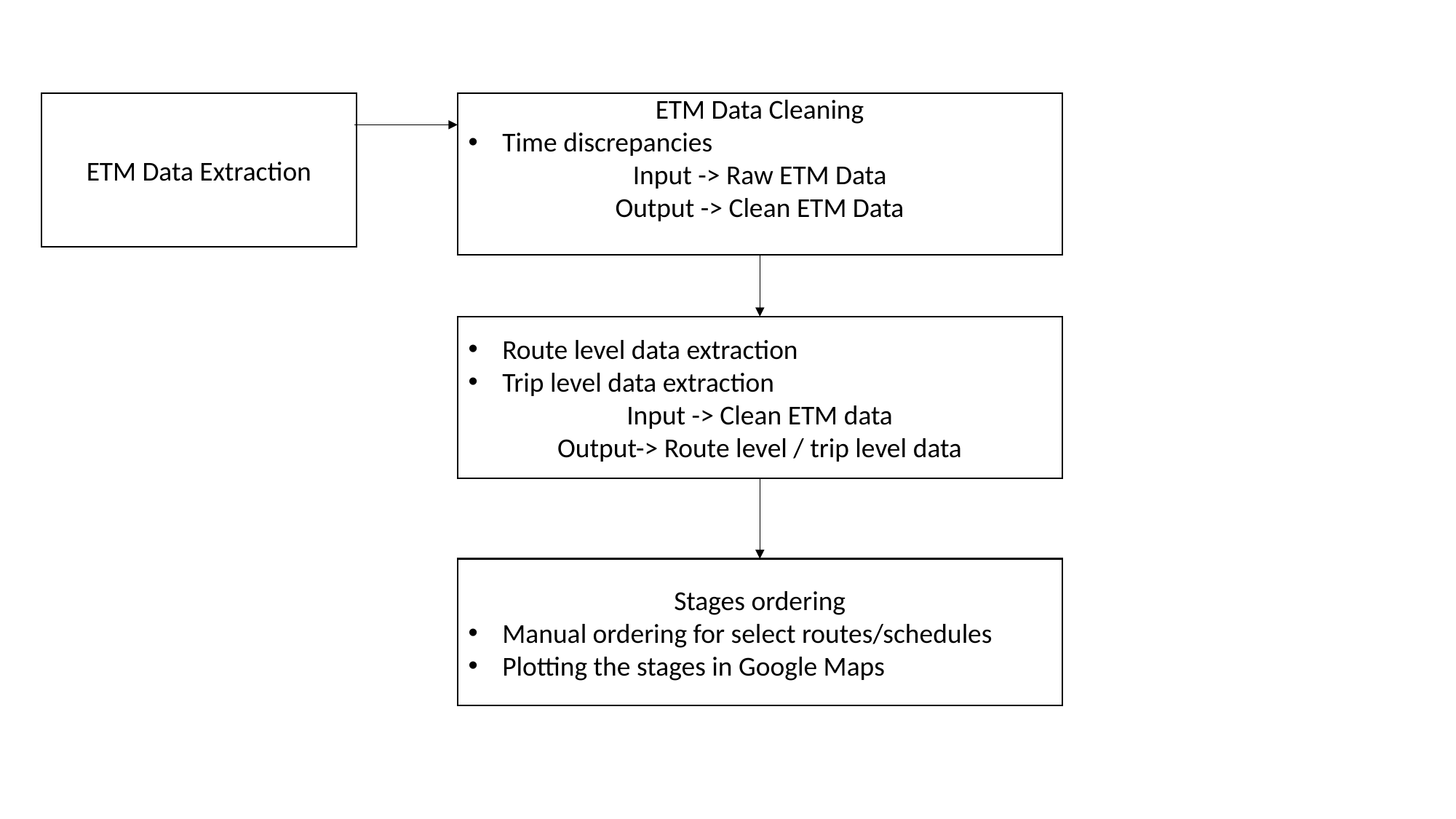

ETM Data Extraction
ETM Data Cleaning
Time discrepancies
Input -> Raw ETM Data
Output -> Clean ETM Data

Route level data extraction
Trip level data extraction
Input -> Clean ETM data
Output-> Route level / trip level data
Stages ordering
Manual ordering for select routes/schedules
Plotting the stages in Google Maps